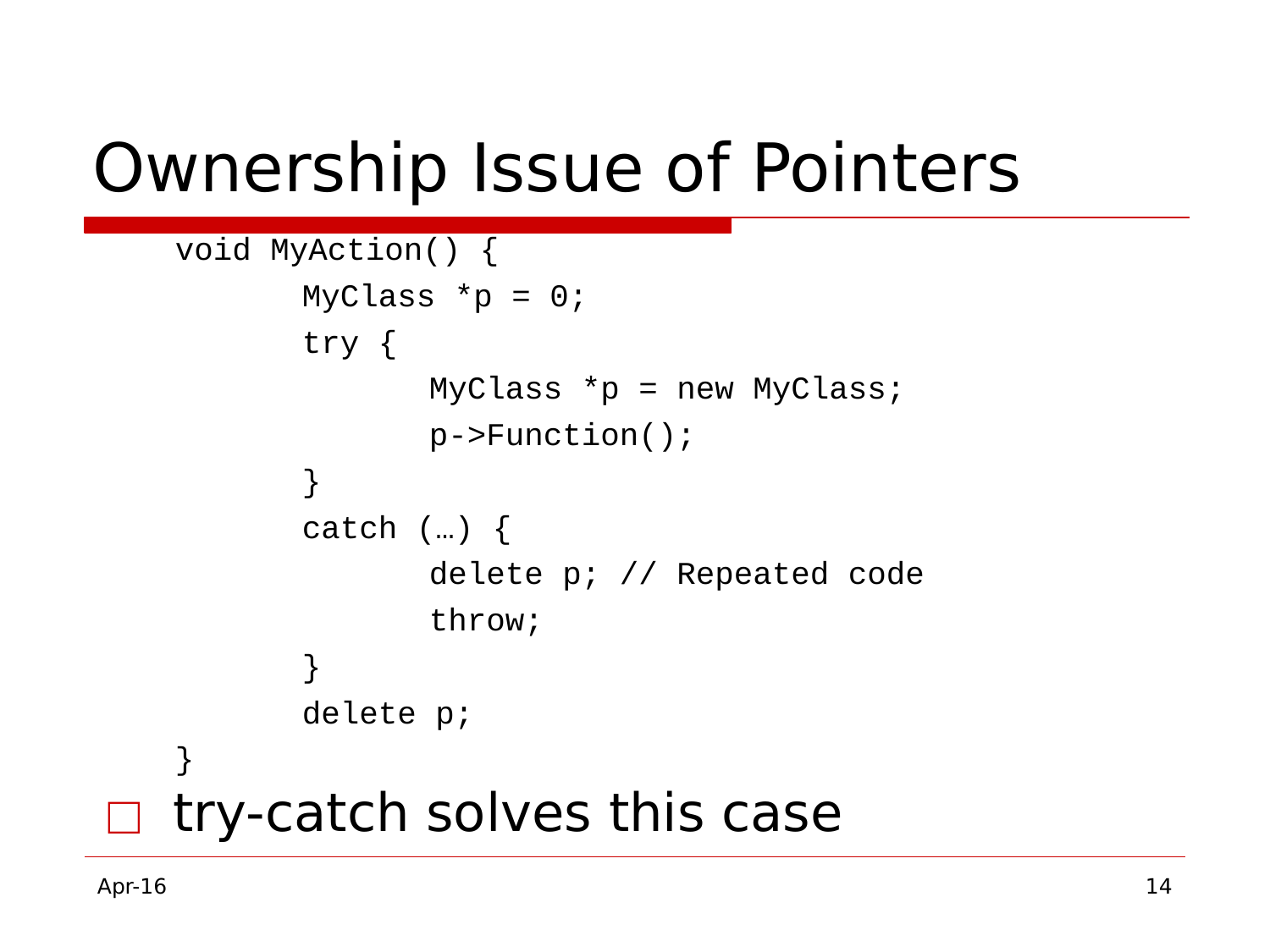

# Ownership Issue of Pointers

try-catch solves this case
void MyAction() {
	MyClass *p = 0;
	try {
		MyClass *p = new MyClass;
		p->Function();
	}
	catch (…) {
		delete p; // Repeated code
		throw;
	}
	delete p;
}
Apr-16
14